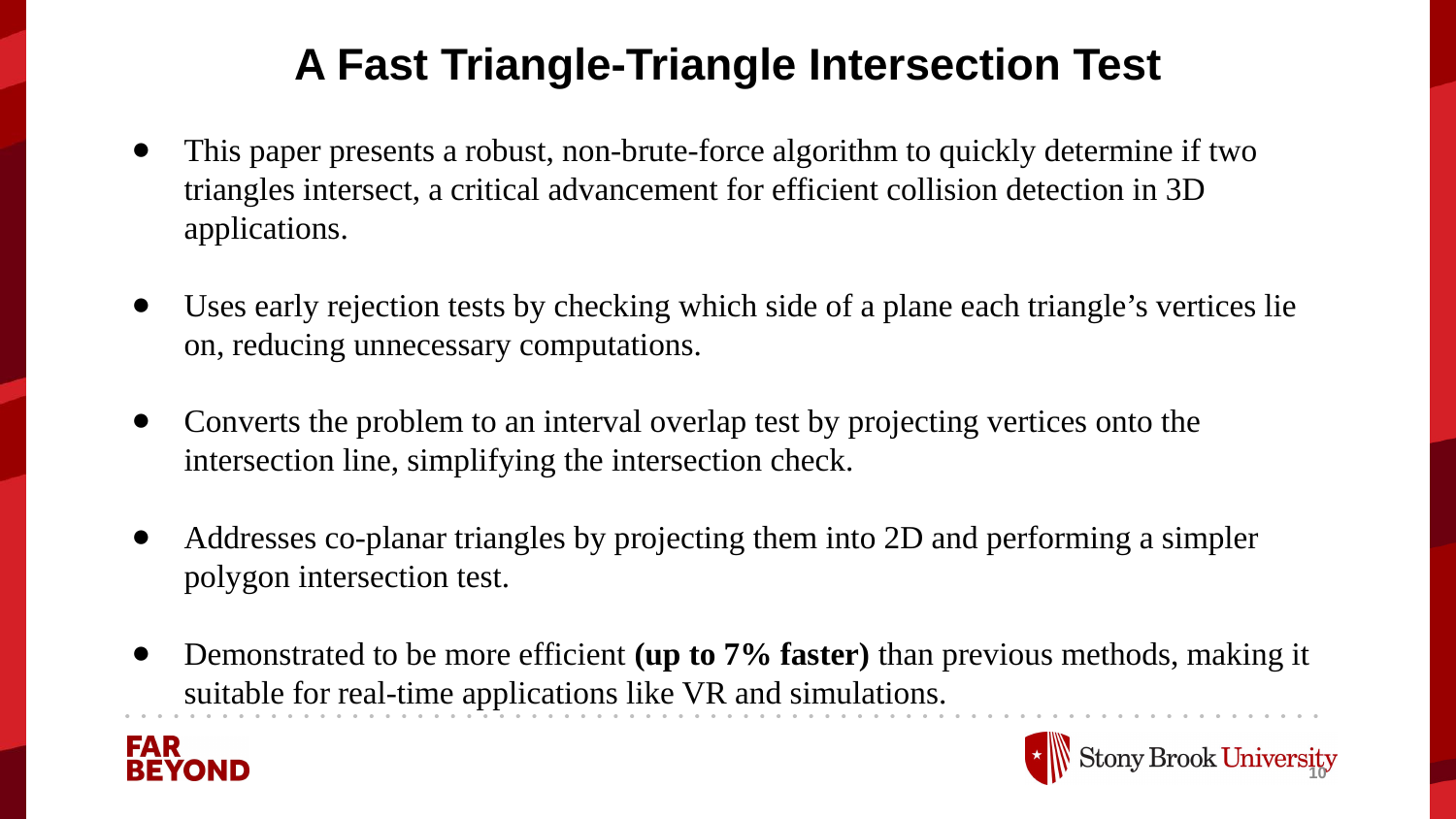

# A Fast Triangle-Triangle Intersection Test
This paper presents a robust, non-brute-force algorithm to quickly determine if two triangles intersect, a critical advancement for efficient collision detection in 3D applications.
Uses early rejection tests by checking which side of a plane each triangle’s vertices lie on, reducing unnecessary computations.
Converts the problem to an interval overlap test by projecting vertices onto the intersection line, simplifying the intersection check.
Addresses co-planar triangles by projecting them into 2D and performing a simpler polygon intersection test.
Demonstrated to be more efficient (up to 7% faster) than previous methods, making it suitable for real-time applications like VR and simulations.

10